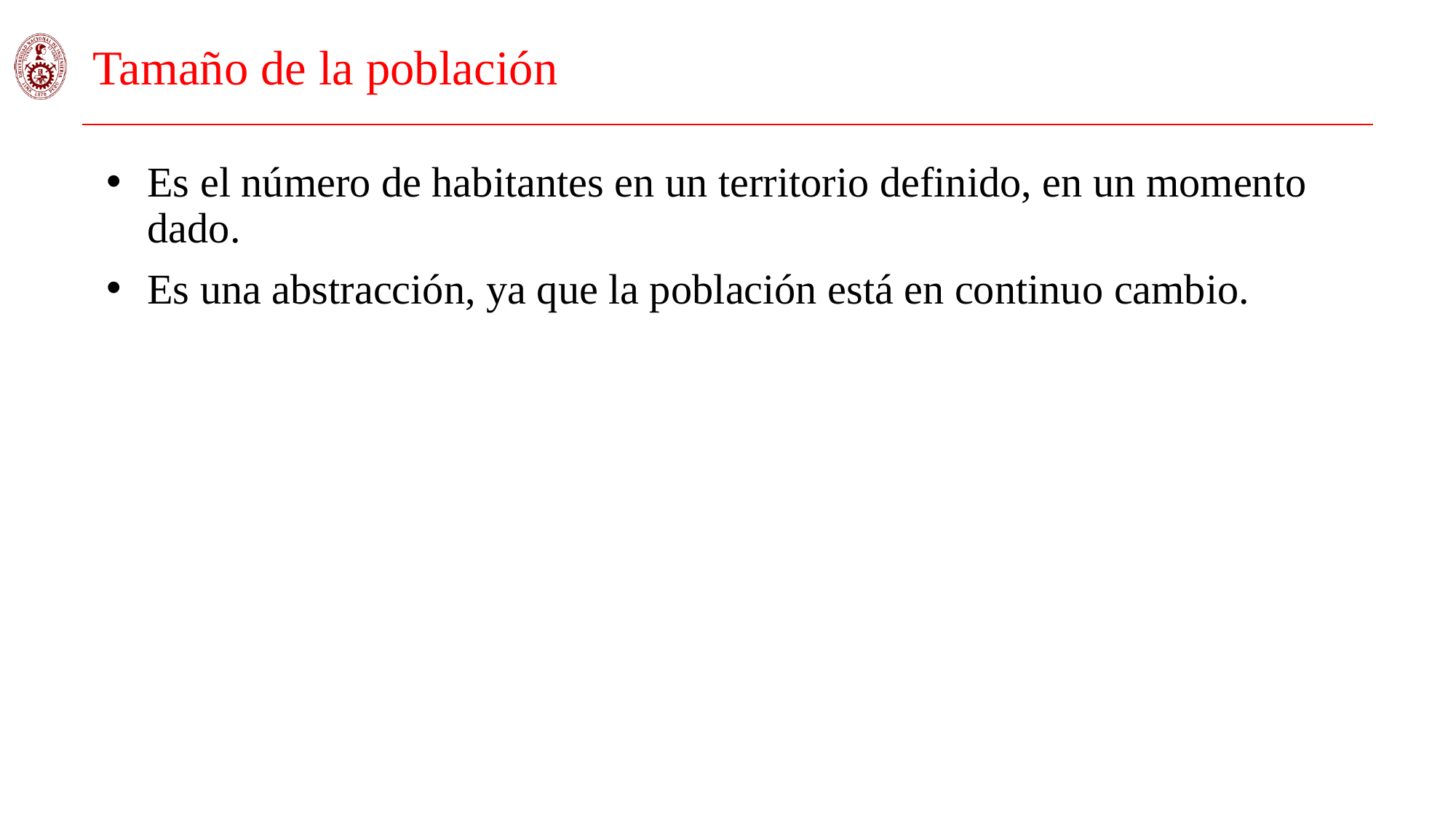

# Tamaño de la población
Es el número de habitantes en un territorio definido, en un momento dado.
Es una abstracción, ya que la población está en continuo cambio.